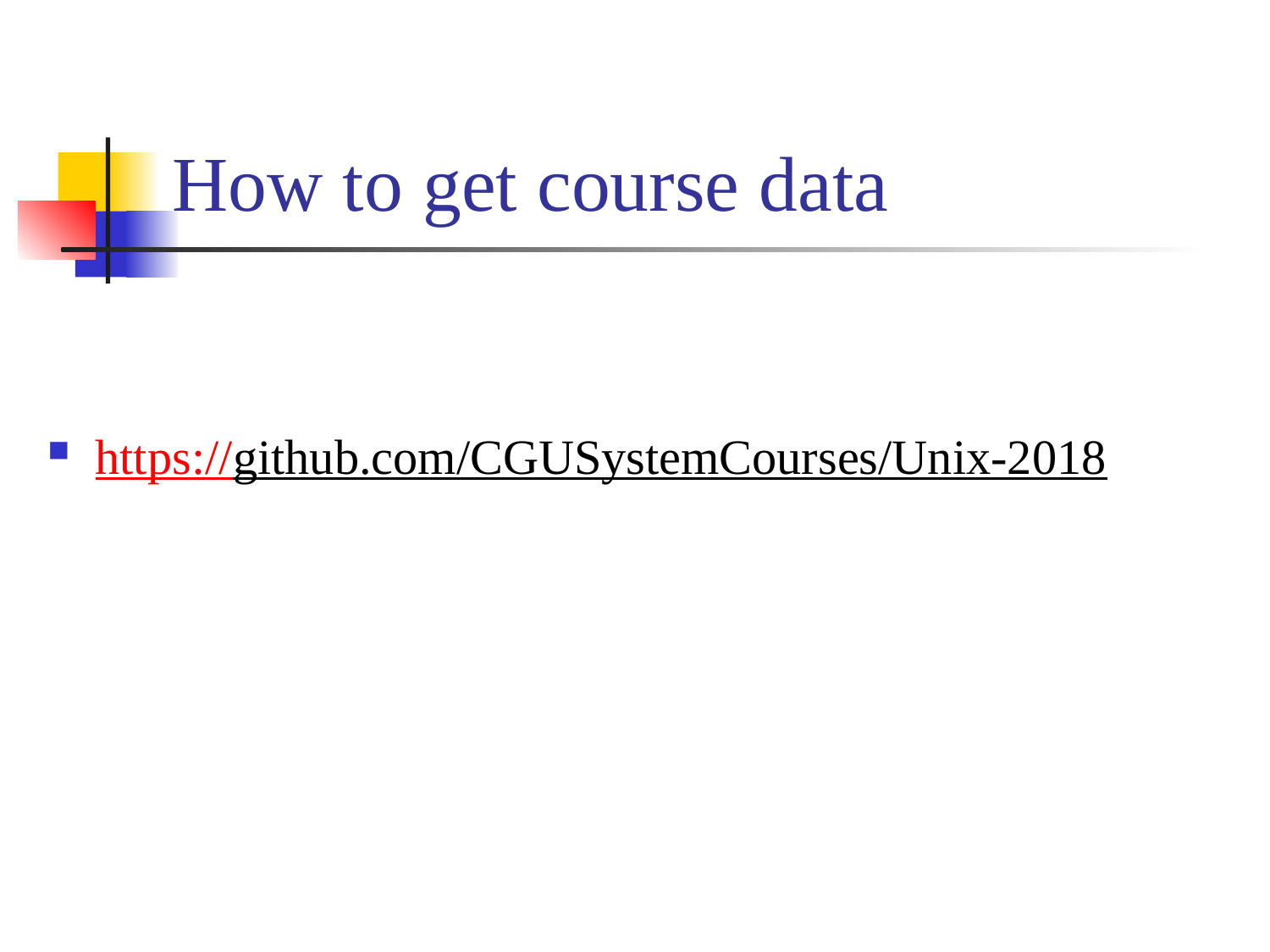

# How to get course data

https://github.com/CGUSystemCourses/Unix-2018